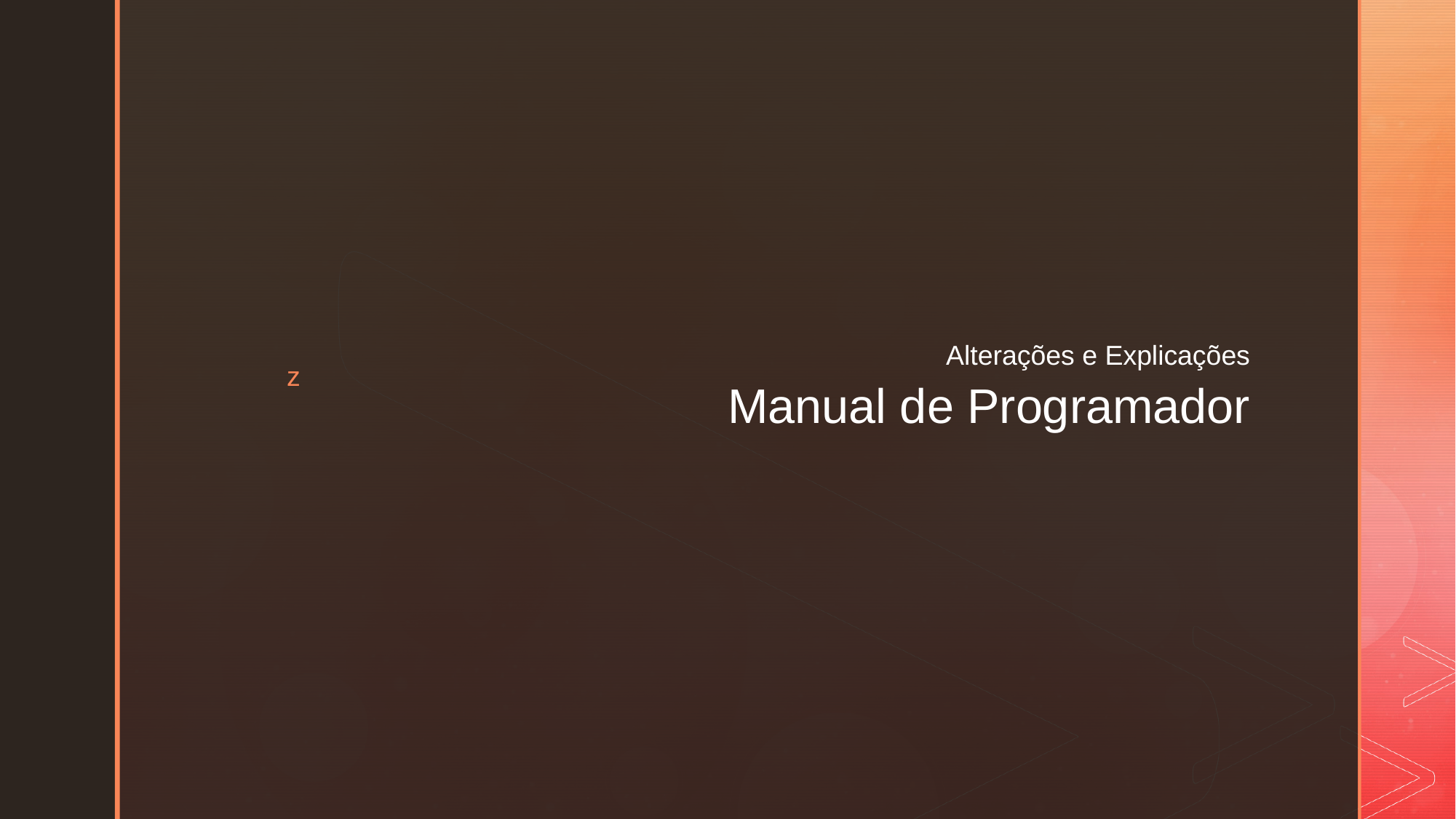

Alterações e Explicações
# Manual de Programador